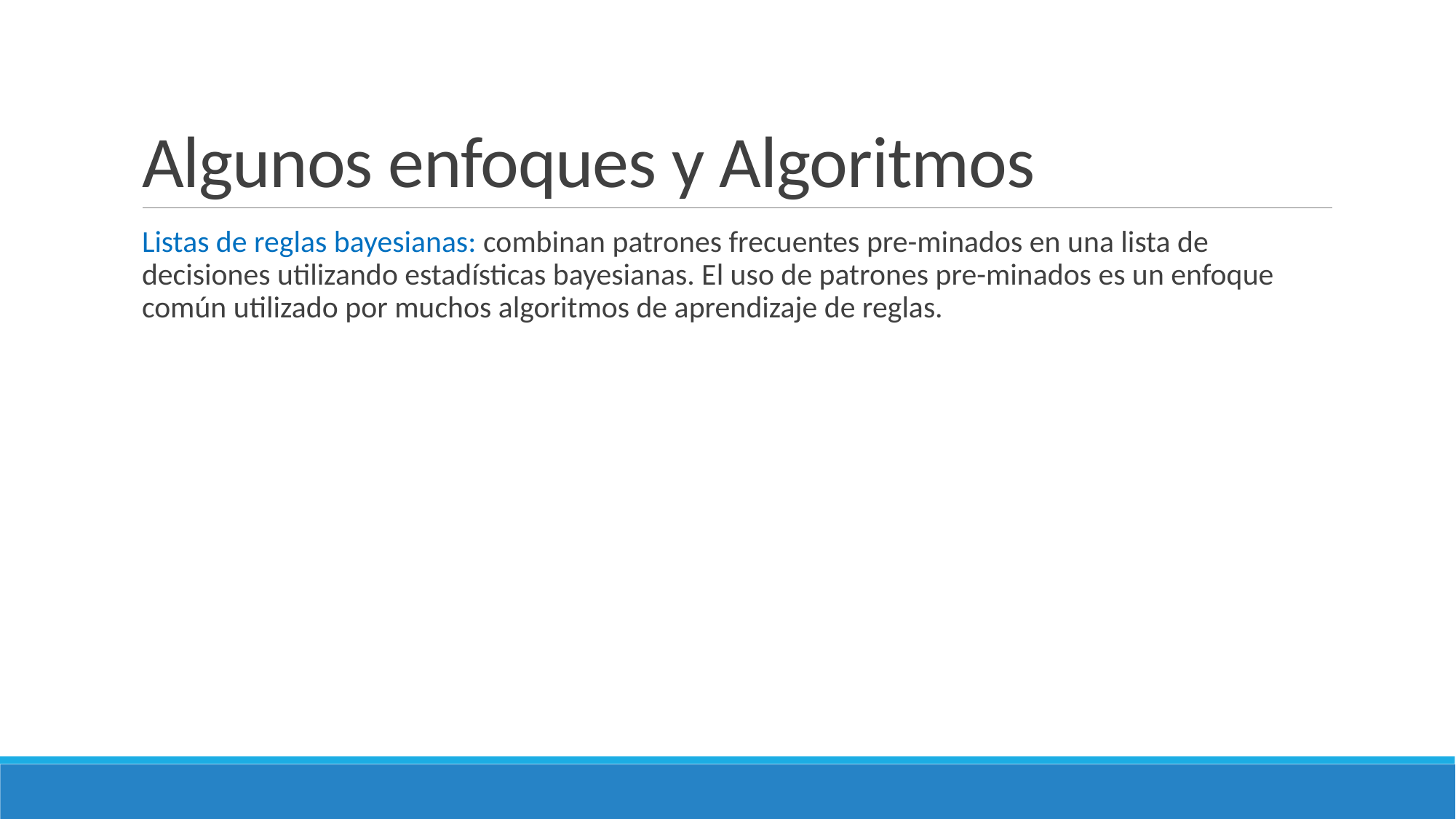

# Algunos enfoques y Algoritmos
Listas de reglas bayesianas: combinan patrones frecuentes pre-minados en una lista de decisiones utilizando estadísticas bayesianas. El uso de patrones pre-minados es un enfoque común utilizado por muchos algoritmos de aprendizaje de reglas.